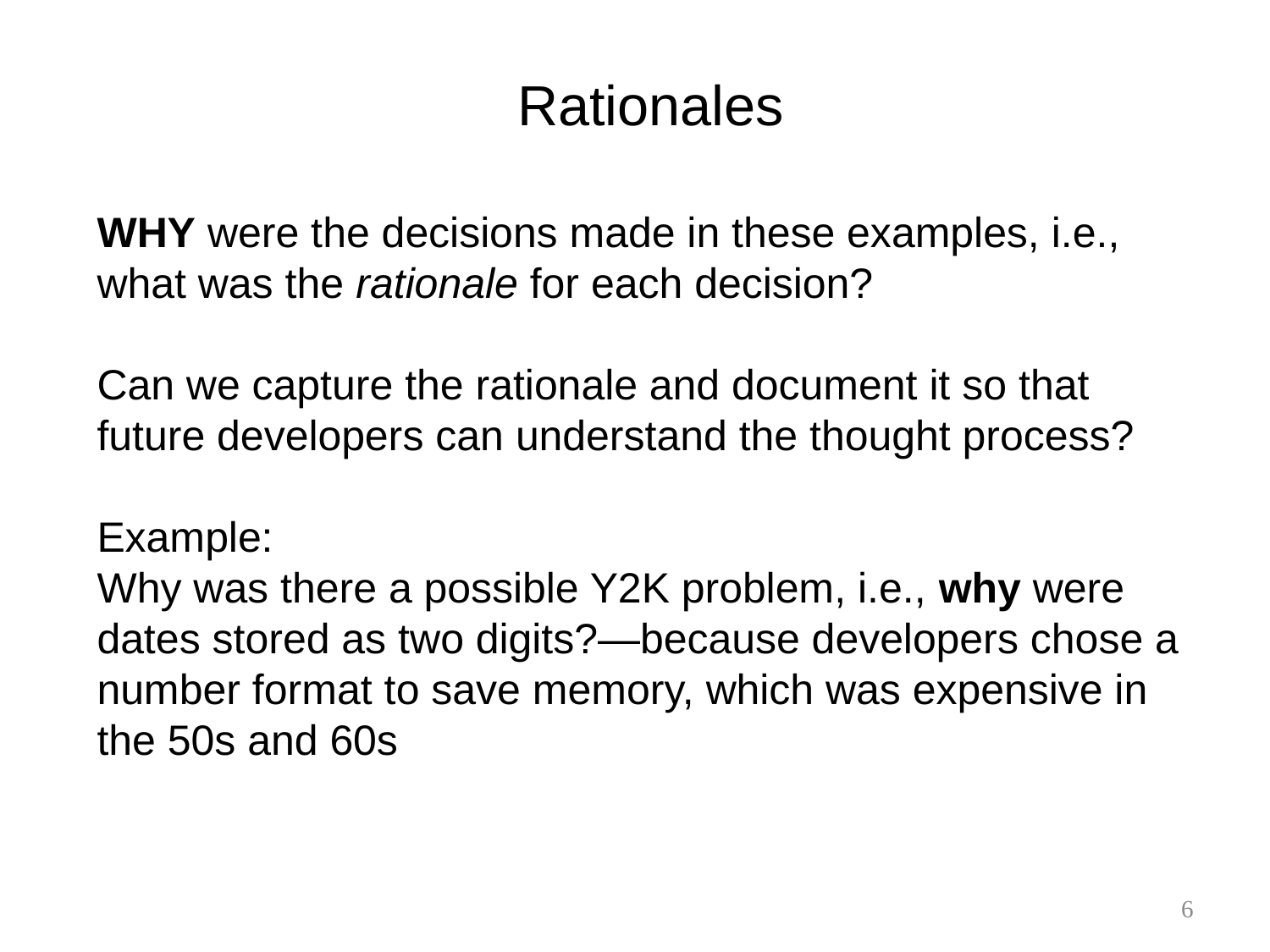

Rationales

WHY were the decisions made in these examples, i.e., what was the rationale for each decision?

Can we capture the rationale and document it so that future developers can understand the thought process?

Example:
Why was there a possible Y2K problem, i.e., why were dates stored as two digits?—because developers chose a number format to save memory, which was expensive in the 50s and 60s
6